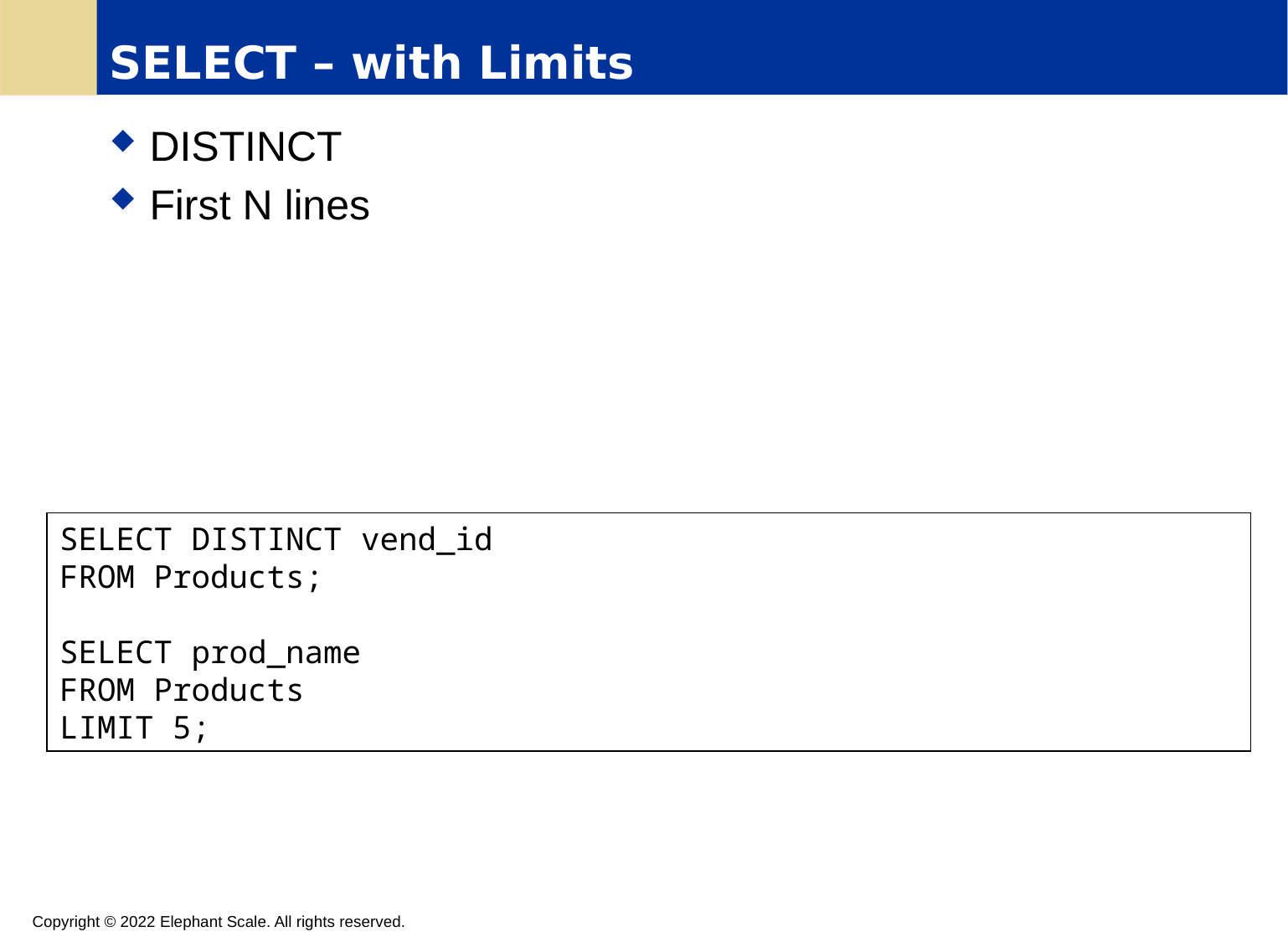

# SELECT – with Limits
DISTINCT
First N lines
SELECT DISTINCT vend_id
FROM Products;

SELECT prod_name
FROM Products
LIMIT 5;
12
Copyright © 2022 Elephant Scale. All rights reserved.